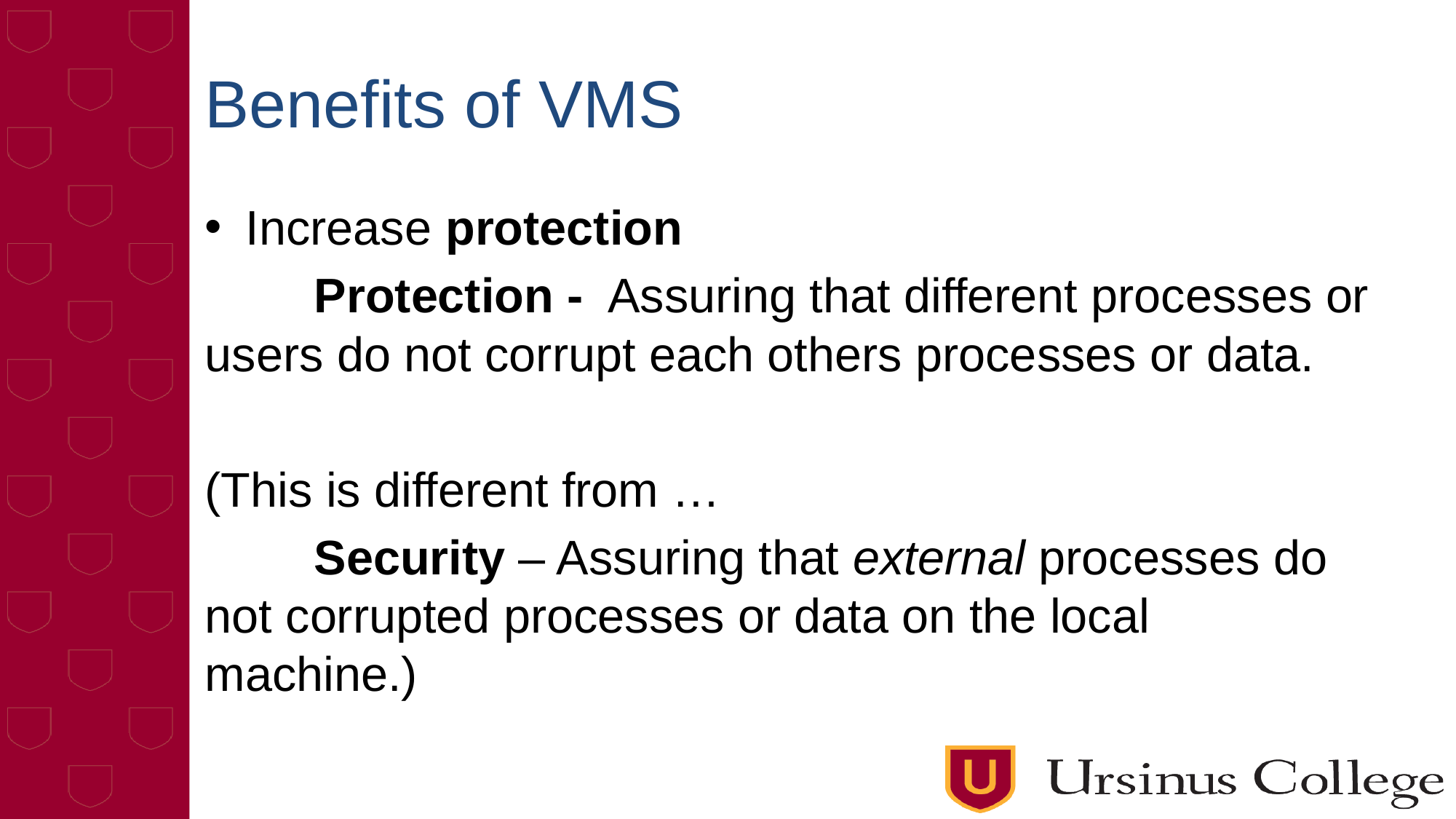

# Benefits of VMS
Increase protection
	Protection -  Assuring that different processes or users do not corrupt each others processes or data.

(This is different from …
	Security – Assuring that external processes do not corrupted processes or data on the local machine.)